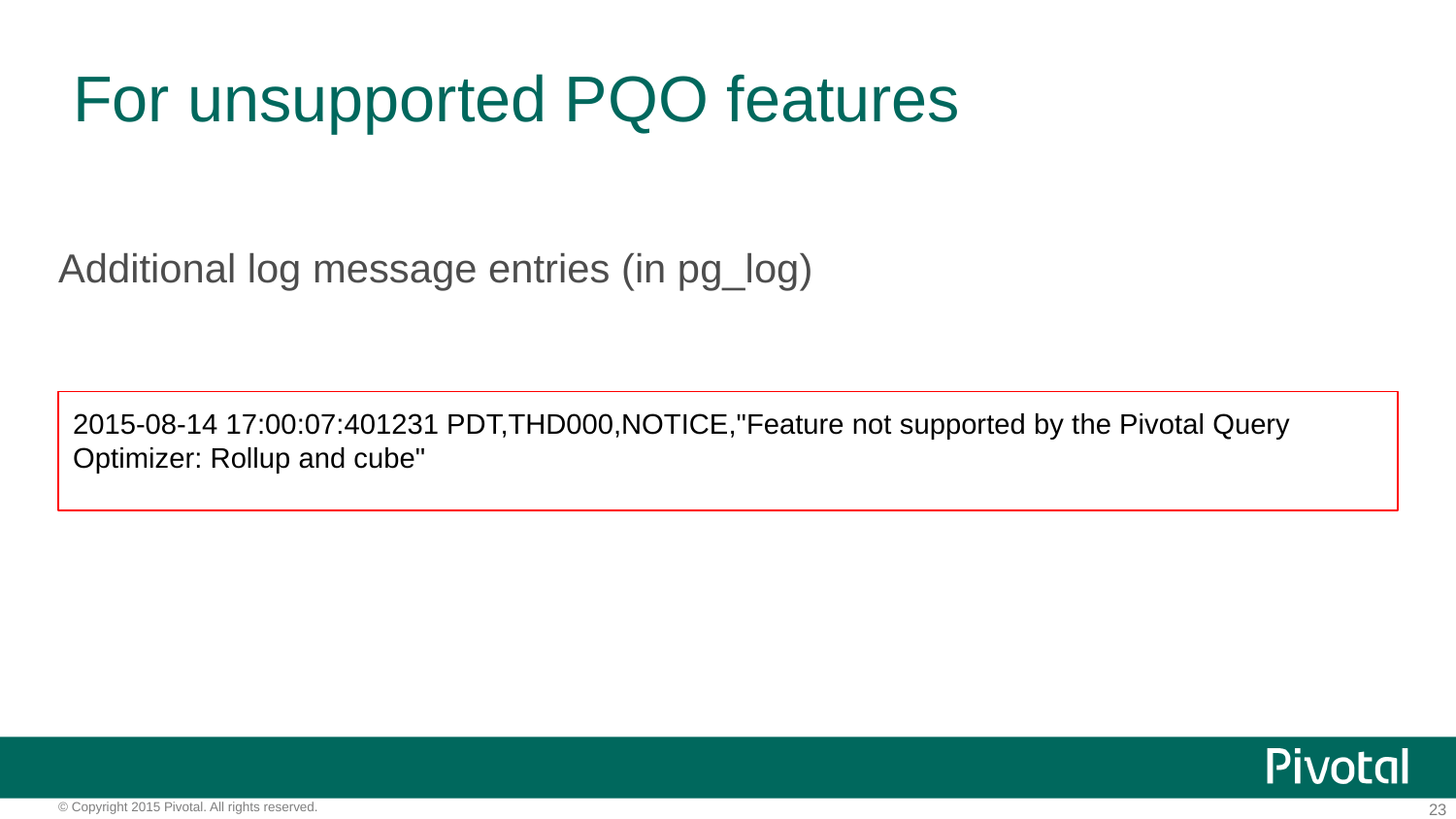

# For unsupported PQO features
Additional log message entries (in pg_log)

2015-08-14 17:00:07:401231 PDT,THD000,NOTICE,"Feature not supported by the Pivotal Query Optimizer: Rollup and cube"